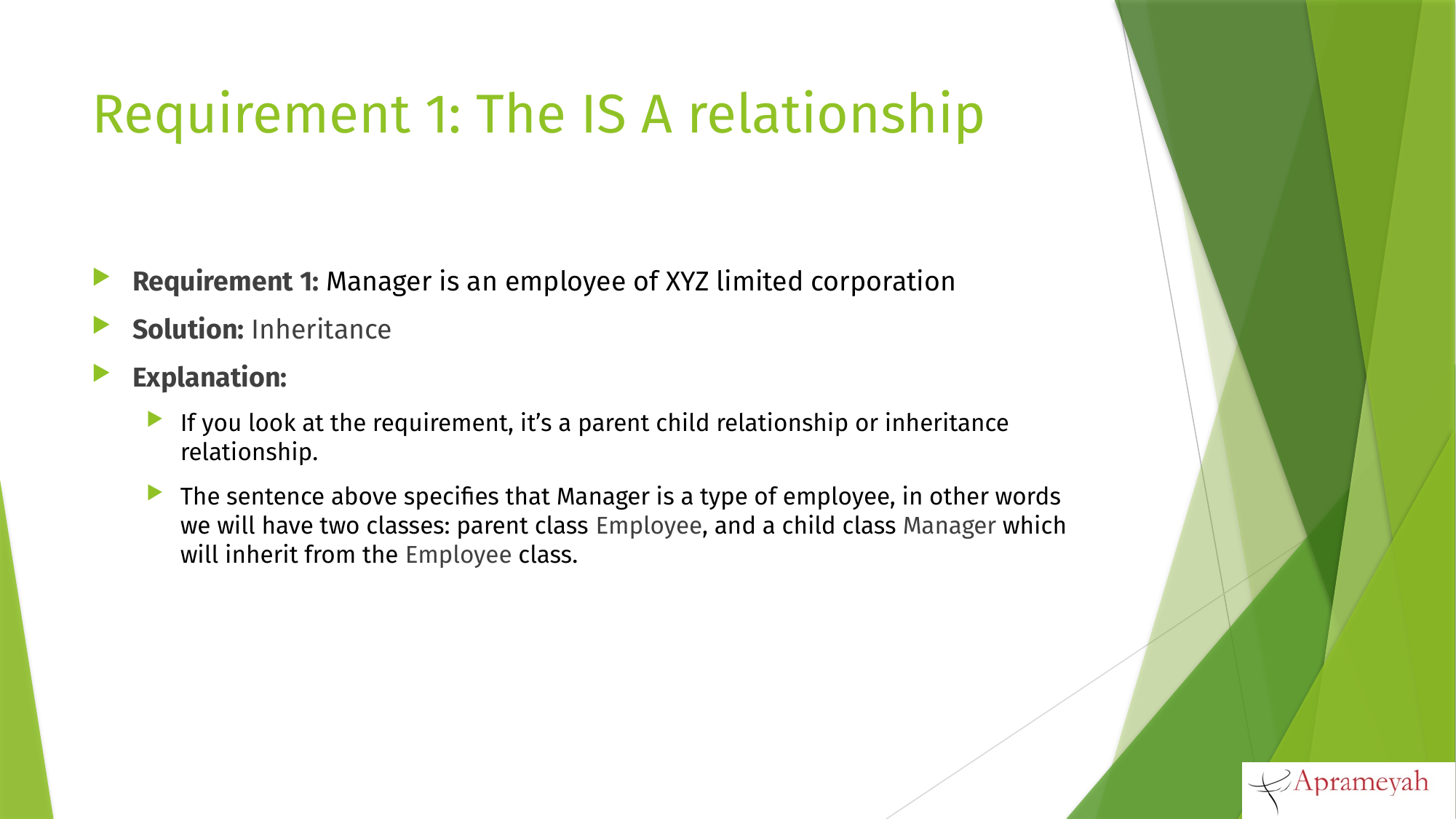

# Requirement 1: The IS A relationship
Requirement 1: Manager is an employee of XYZ limited corporation
Solution: Inheritance
Explanation:
If you look at the requirement, it’s a parent child relationship or inheritance relationship.
The sentence above specifies that Manager is a type of employee, in other words we will have two classes: parent class Employee, and a child class Manager which will inherit from the Employee class.